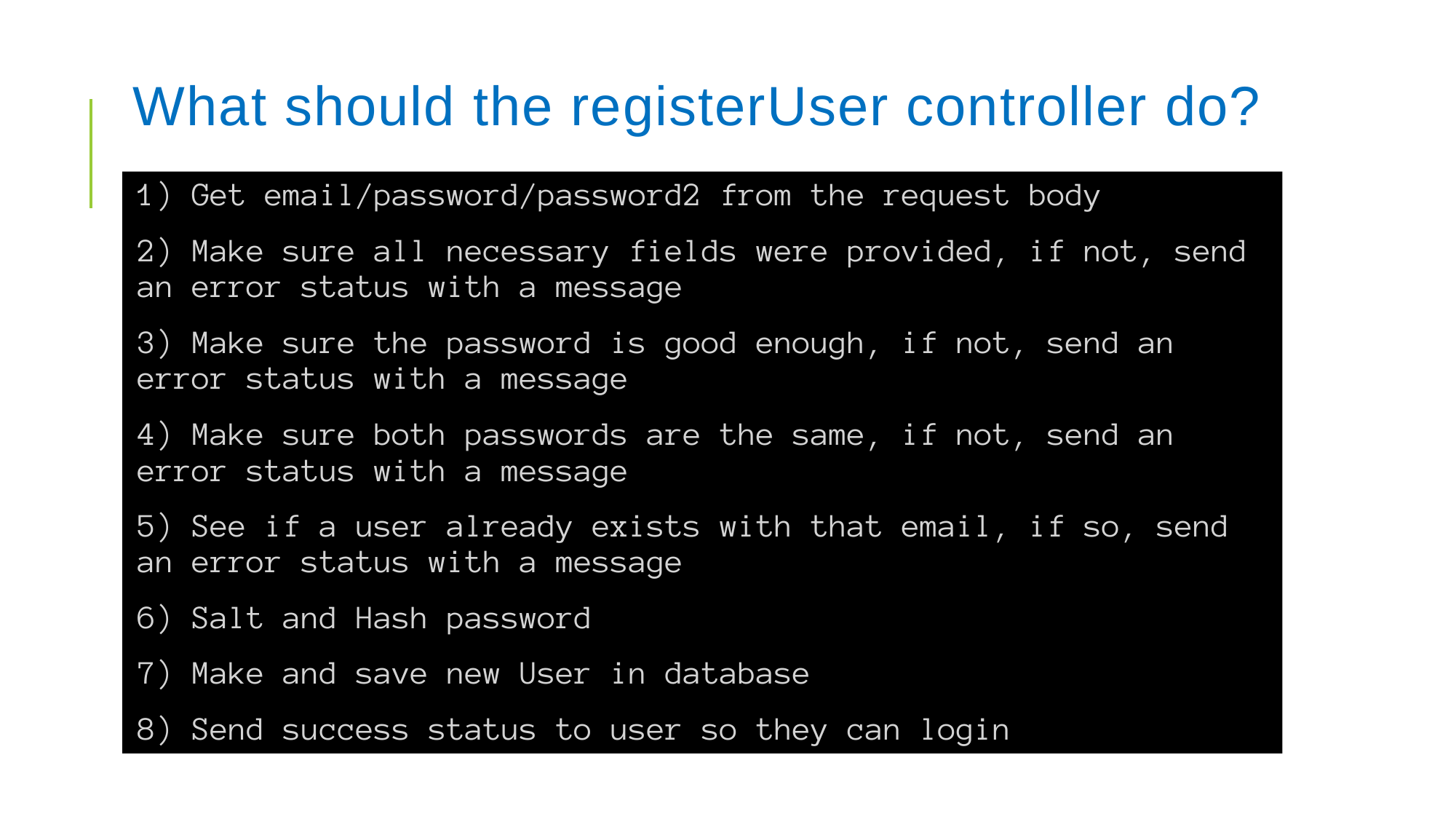

# What should the registerUser controller do?
1) Get email/password/password2 from the request body
2) Make sure all necessary fields were provided, if not, send an error status with a message
3) Make sure the password is good enough, if not, send an error status with a message
4) Make sure both passwords are the same, if not, send an error status with a message
5) See if a user already exists with that email, if so, send an error status with a message
6) Salt and Hash password
7) Make and save new User in database
8) Send success status to user so they can login